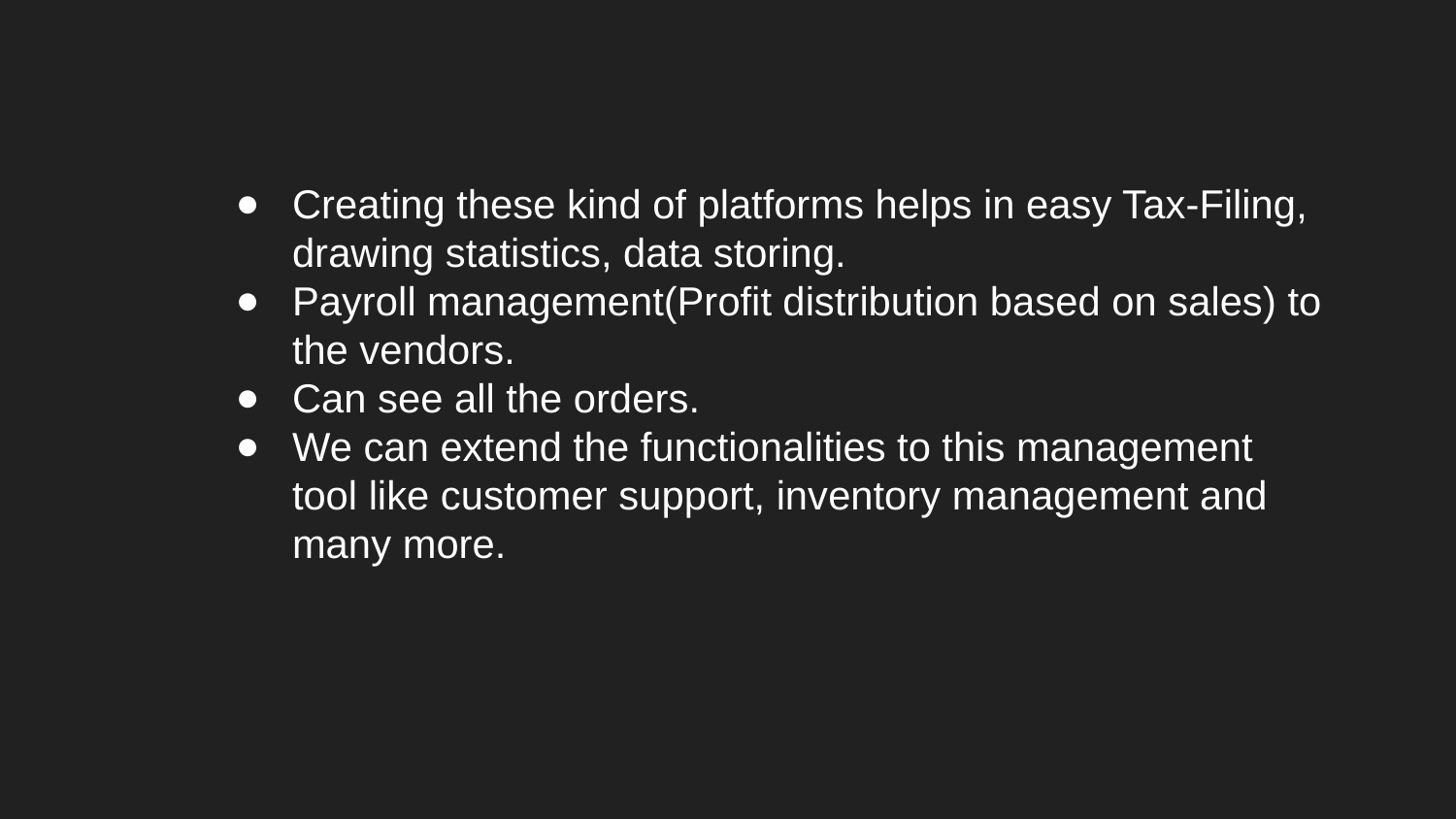

Creating these kind of platforms helps in easy Tax-Filing, drawing statistics, data storing.
Payroll management(Profit distribution based on sales) to the vendors.
Can see all the orders.
We can extend the functionalities to this management tool like customer support, inventory management and many more.